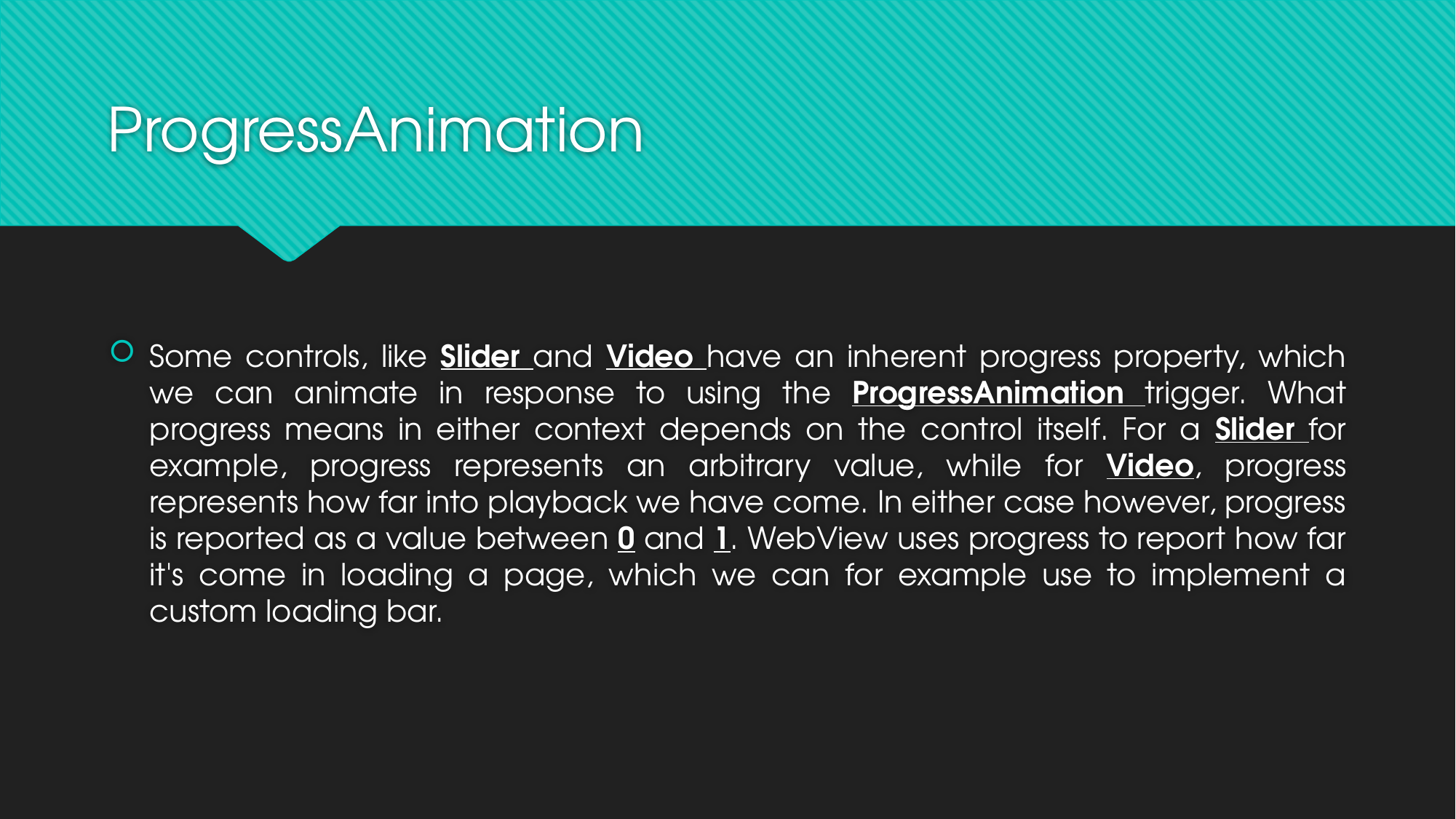

# ProgressAnimation
Some controls, like Slider and Video have an inherent progress property, which we can animate in response to using the ProgressAnimation trigger. What progress means in either context depends on the control itself. For a Slider for example, progress represents an arbitrary value, while for Video, progress represents how far into playback we have come. In either case however, progress is reported as a value between 0 and 1. WebView uses progress to report how far it's come in loading a page, which we can for example use to implement a custom loading bar.